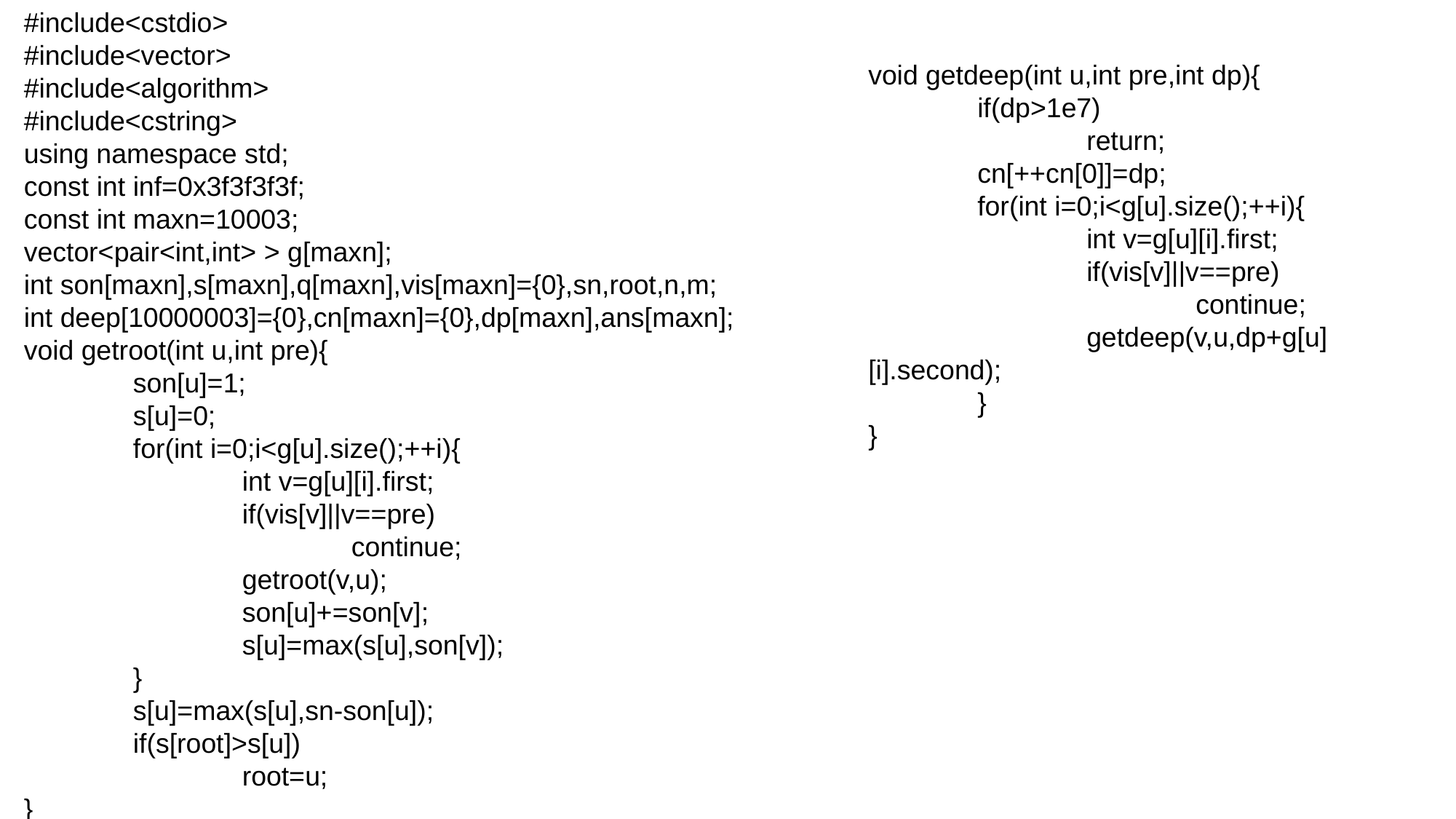

#include<cstdio>
#include<vector>
#include<algorithm>
#include<cstring>
using namespace std;
const int inf=0x3f3f3f3f;
const int maxn=10003;
vector<pair<int,int> > g[maxn];
int son[maxn],s[maxn],q[maxn],vis[maxn]={0},sn,root,n,m;
int deep[10000003]={0},cn[maxn]={0},dp[maxn],ans[maxn];
void getroot(int u,int pre){
	son[u]=1;
	s[u]=0;
	for(int i=0;i<g[u].size();++i){
		int v=g[u][i].first;
		if(vis[v]||v==pre)
			continue;
		getroot(v,u);
		son[u]+=son[v];
		s[u]=max(s[u],son[v]);
	}
	s[u]=max(s[u],sn-son[u]);
	if(s[root]>s[u])
		root=u;
}
void getdeep(int u,int pre,int dp){
	if(dp>1e7)
		return;
	cn[++cn[0]]=dp;
	for(int i=0;i<g[u].size();++i){
		int v=g[u][i].first;
		if(vis[v]||v==pre)
			continue;
		getdeep(v,u,dp+g[u][i].second);
	}
}